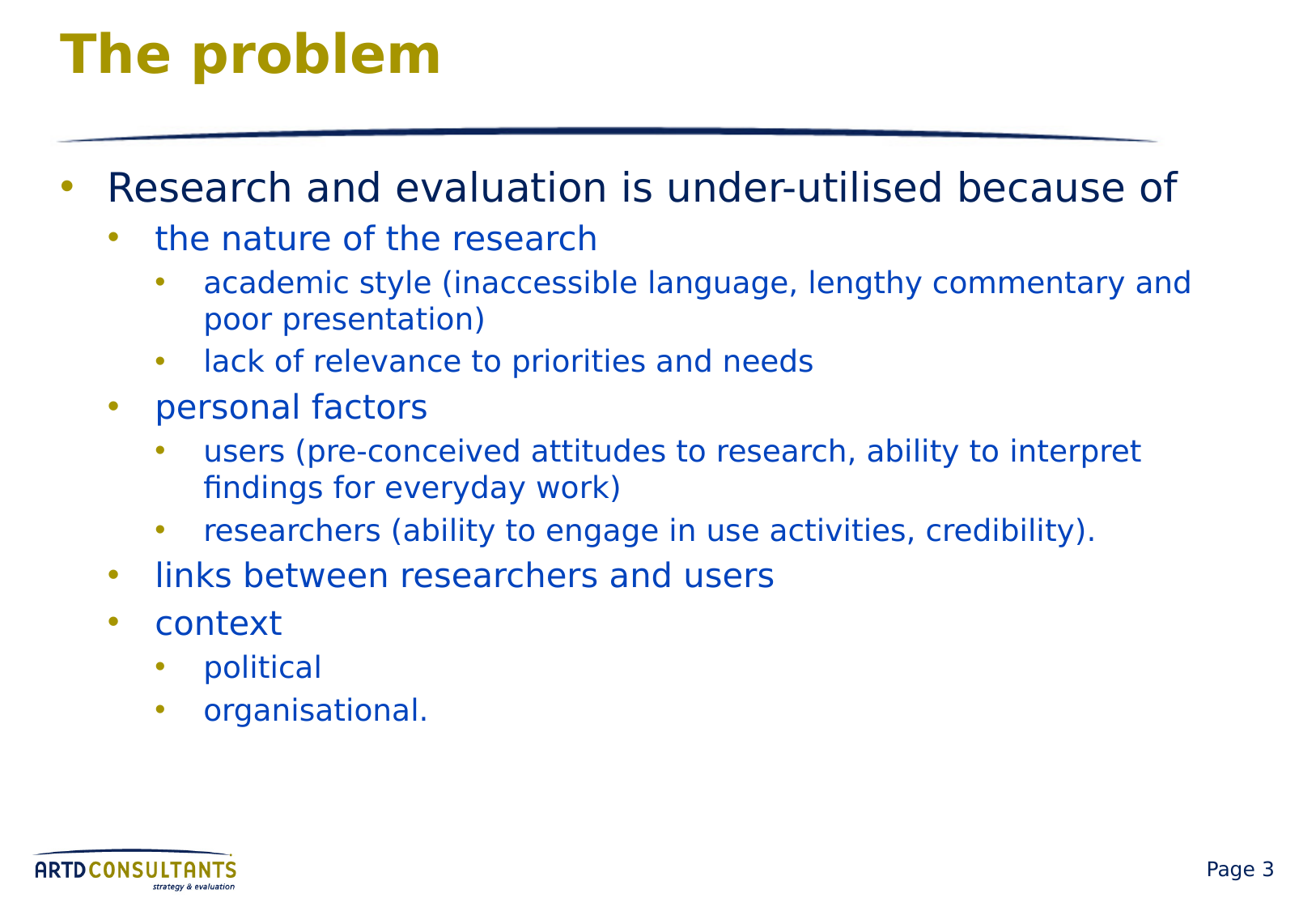

# The problem
Research and evaluation is under-utilised because of
the nature of the research
academic style (inaccessible language, lengthy commentary and poor presentation)
lack of relevance to priorities and needs
personal factors
users (pre-conceived attitudes to research, ability to interpret findings for everyday work)
researchers (ability to engage in use activities, credibility).
links between researchers and users
context
political
organisational.

Page 3